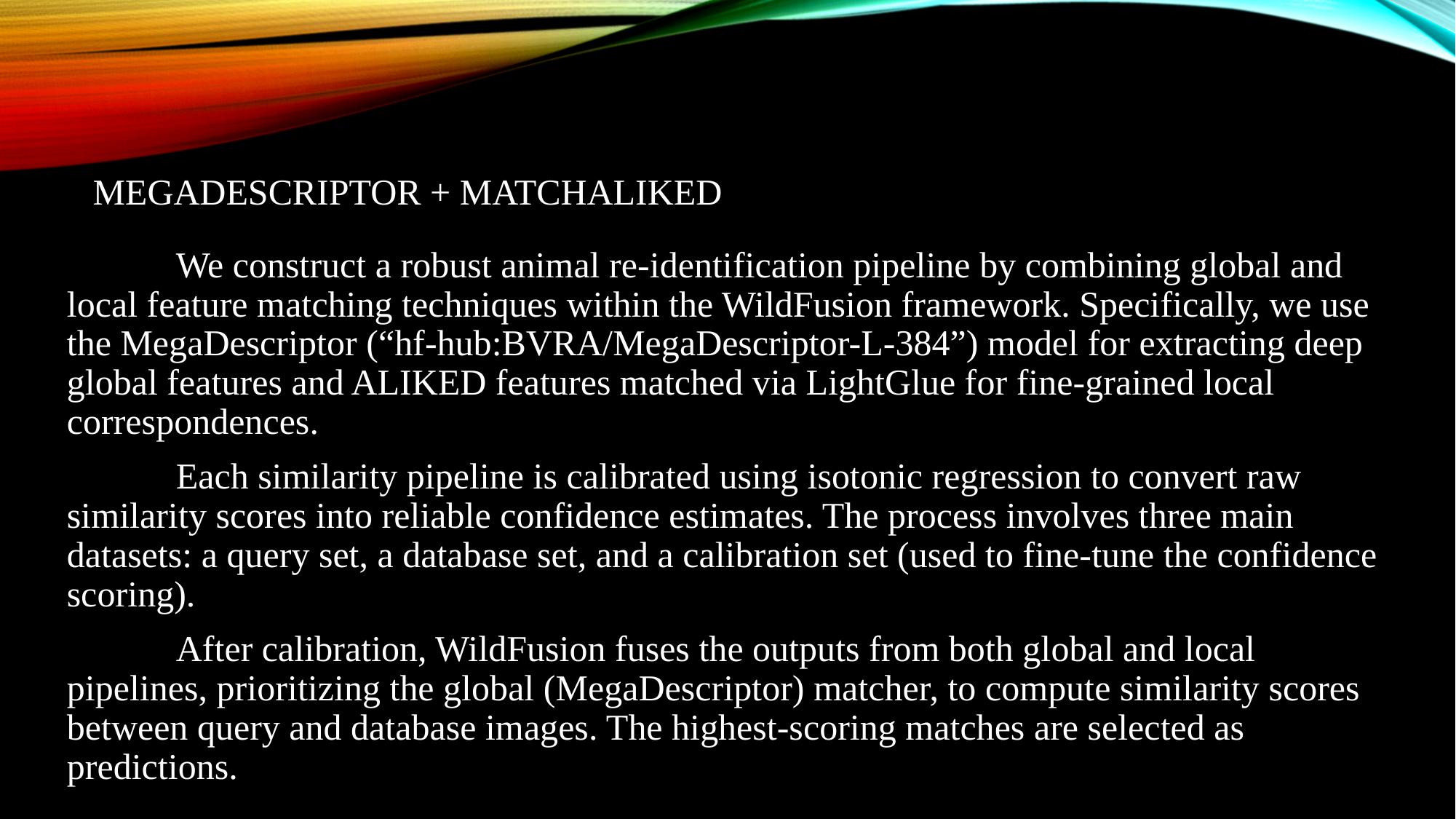

# MegaDescriptor + MatchAliked
	We construct a robust animal re-identification pipeline by combining global and local feature matching techniques within the WildFusion framework. Specifically, we use the MegaDescriptor (“hf-hub:BVRA/MegaDescriptor-L-384”) model for extracting deep global features and ALIKED features matched via LightGlue for fine-grained local correspondences.
	Each similarity pipeline is calibrated using isotonic regression to convert raw similarity scores into reliable confidence estimates. The process involves three main datasets: a query set, a database set, and a calibration set (used to fine-tune the confidence scoring).
	After calibration, WildFusion fuses the outputs from both global and local pipelines, prioritizing the global (MegaDescriptor) matcher, to compute similarity scores between query and database images. The highest-scoring matches are selected as predictions.